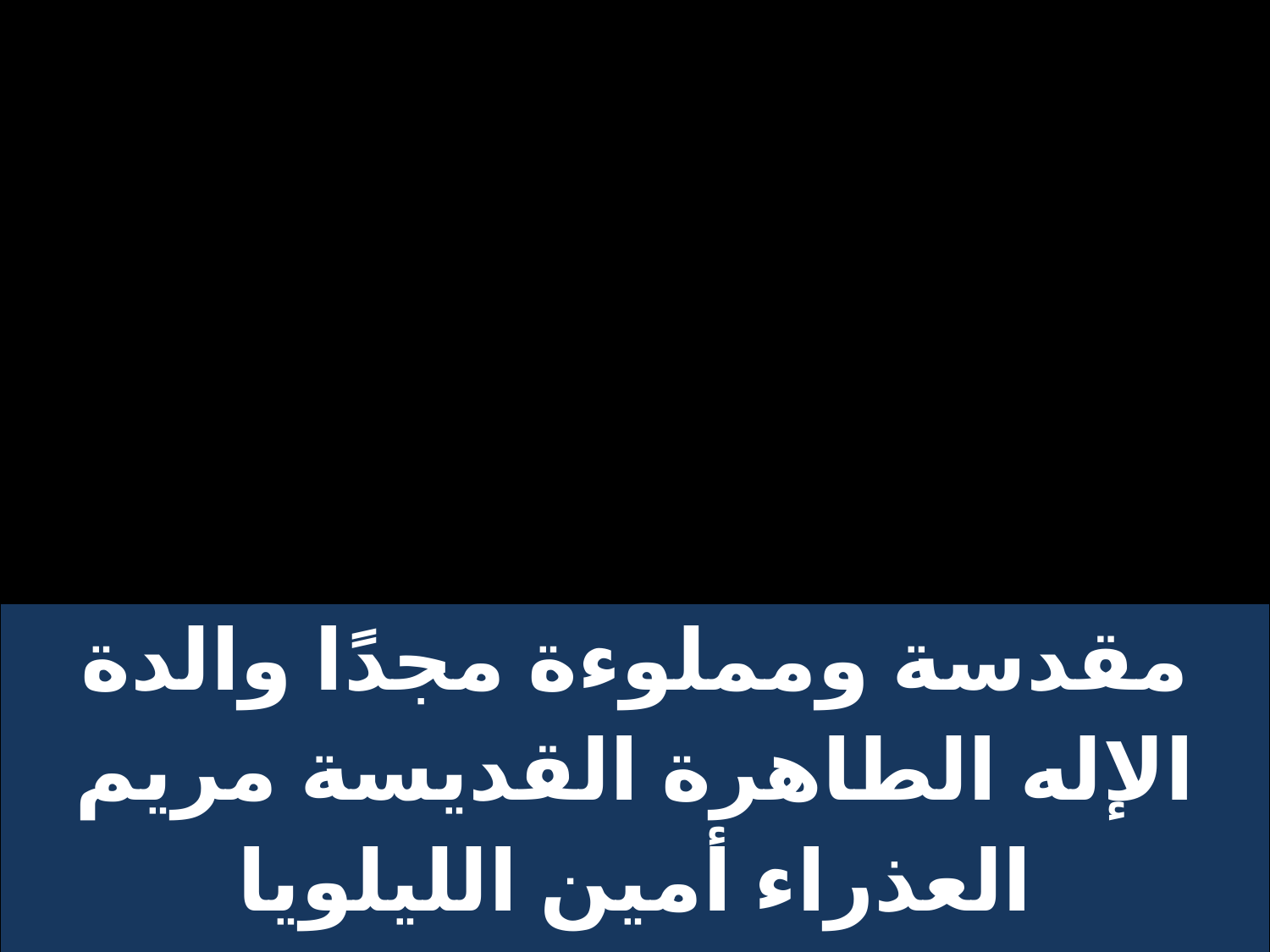

| مقدسة ومملوءة مجدًا والدة الإله الطاهرة القديسة مريم العذراء أمين الليلويا |
| --- |